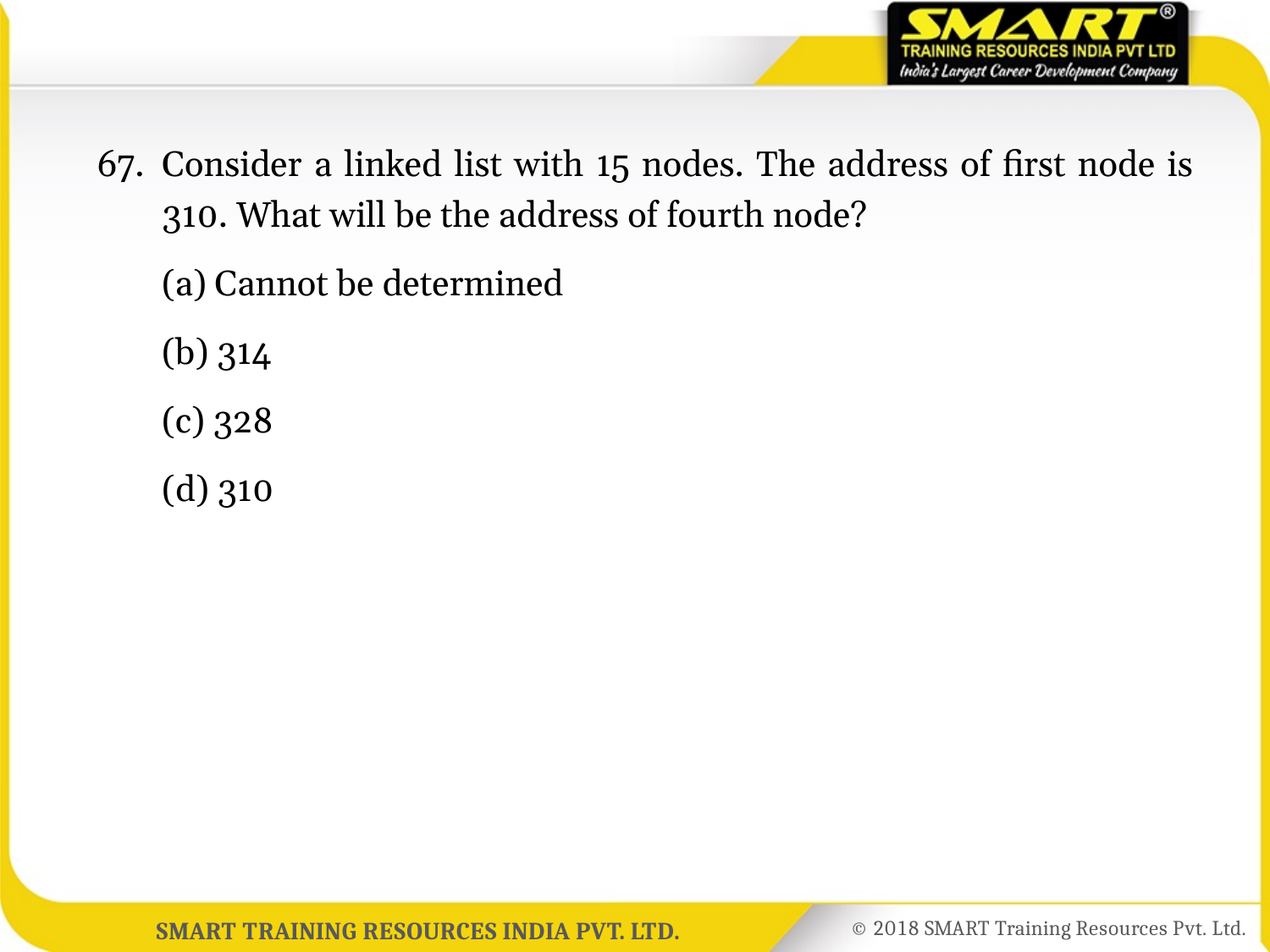

67.	Consider a linked list with 15 nodes. The address of first node is 310. What will be the address of fourth node?
	(a) Cannot be determined
	(b) 314
	(c) 328
	(d) 310